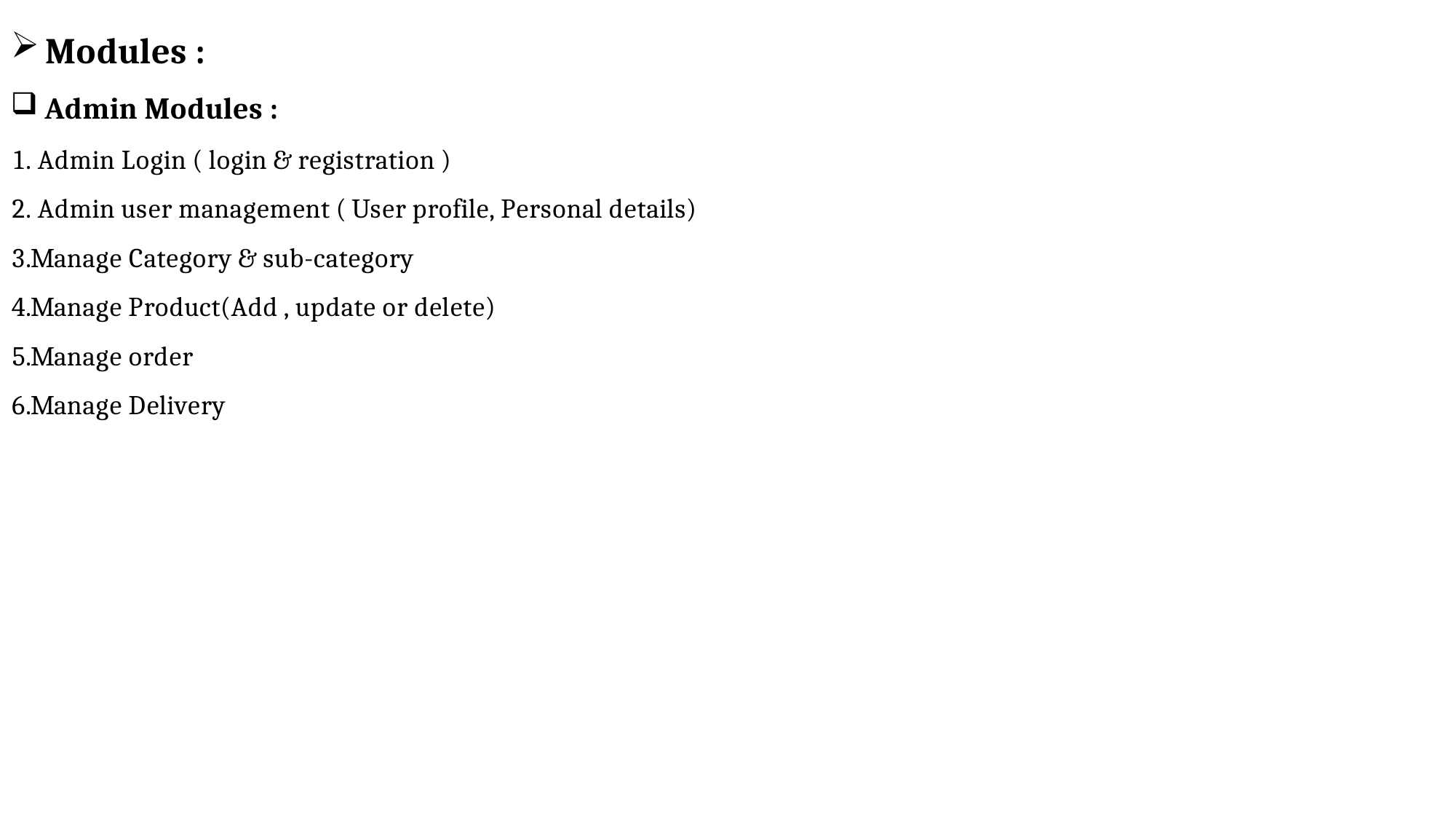

Modules :
Admin Modules :
1. Admin Login ( login & registration )
2. Admin user management ( User profile, Personal details)
3.Manage Category & sub-category
4.Manage Product(Add , update or delete)
5.Manage order
6.Manage Delivery